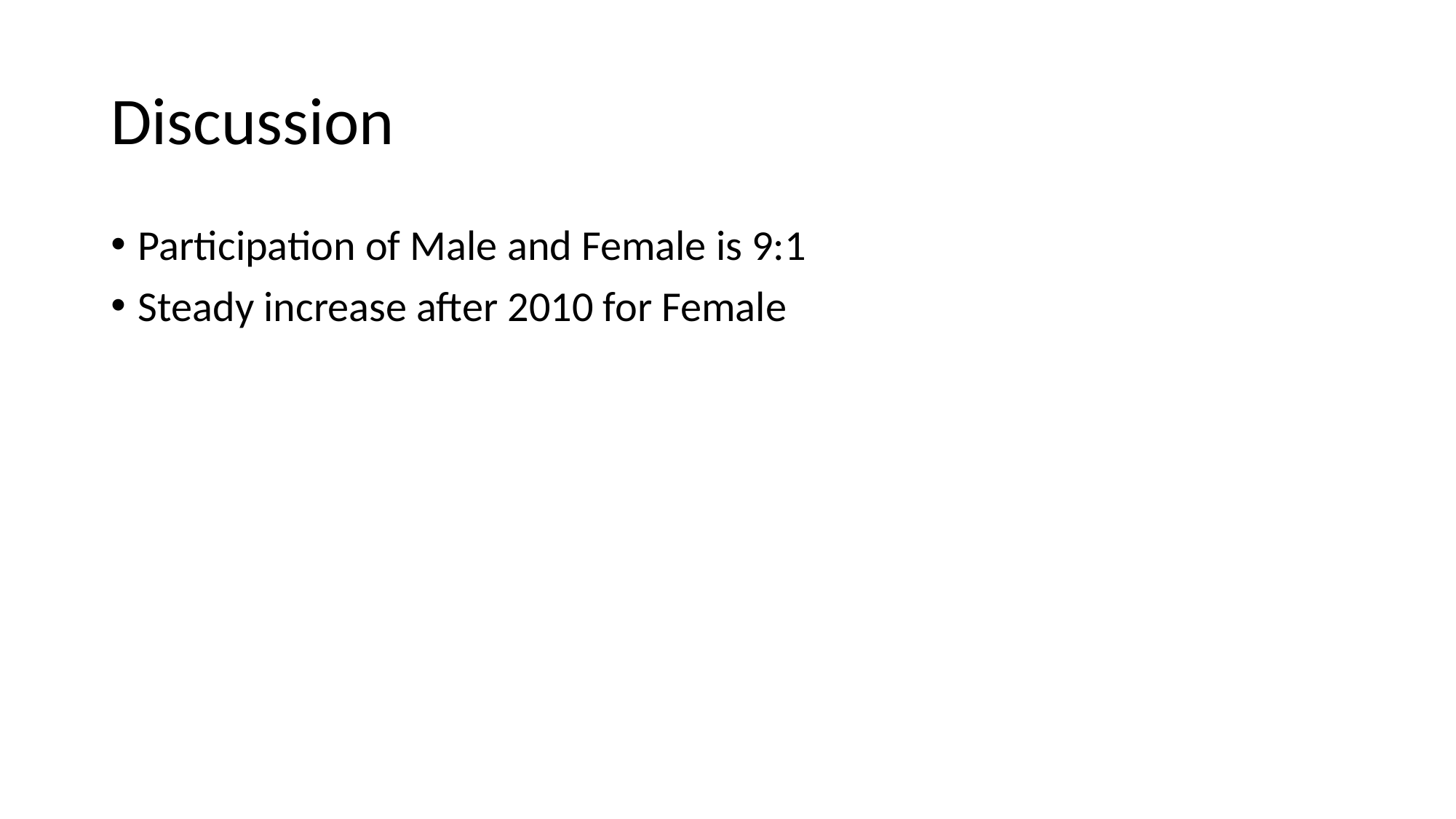

# Discussion
Participation of Male and Female is 9:1
Steady increase after 2010 for Female